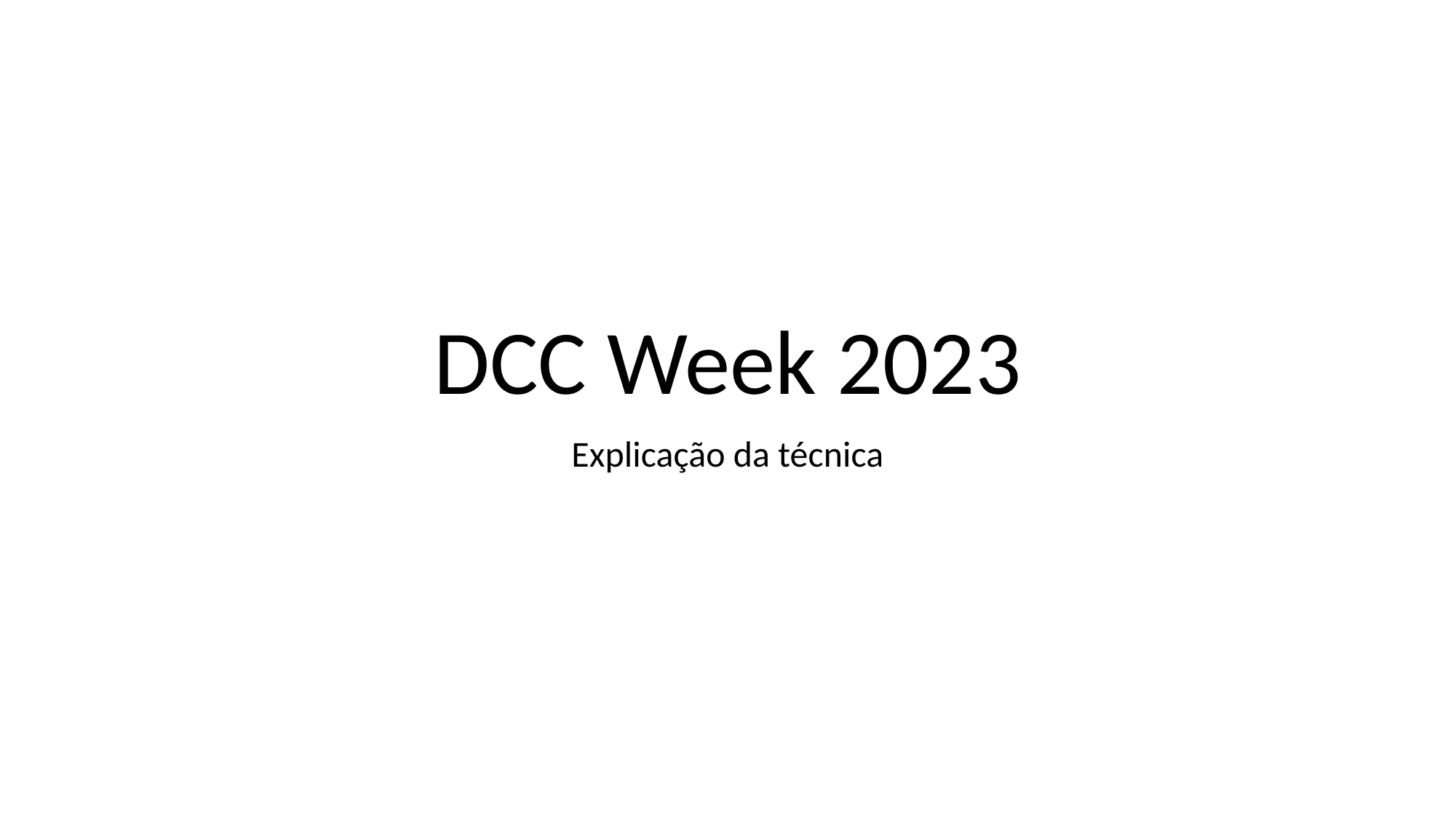

# DCC Week 2023
Explicação da técnica